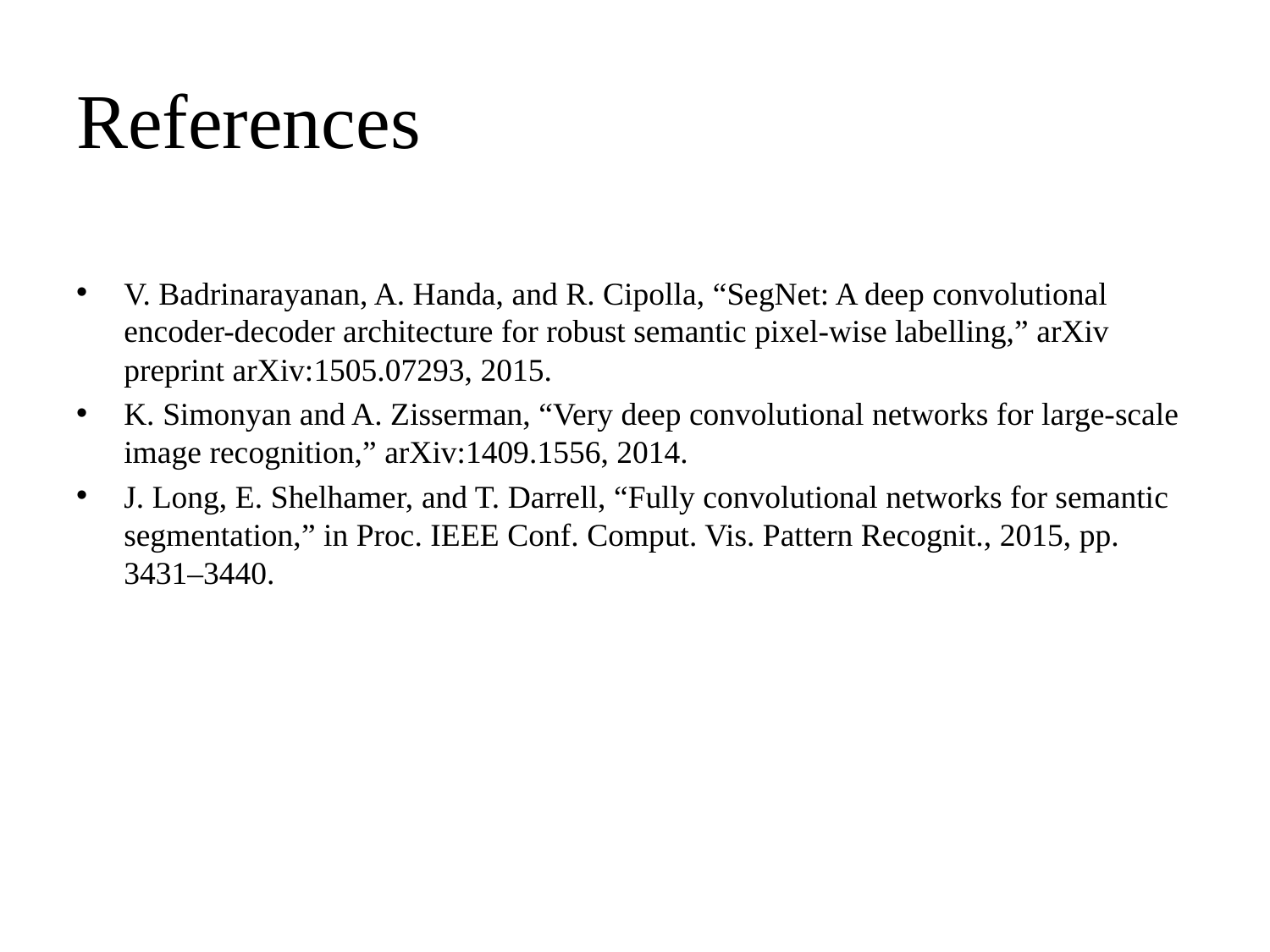

# References

V. Badrinarayanan, A. Handa, and R. Cipolla, “SegNet: A deep convolutional encoder-decoder architecture for robust semantic pixel-wise labelling,” arXiv preprint arXiv:1505.07293, 2015.
K. Simonyan and A. Zisserman, “Very deep convolutional networks for large-scale image recognition,” arXiv:1409.1556, 2014.
J. Long, E. Shelhamer, and T. Darrell, “Fully convolutional networks for semantic segmentation,” in Proc. IEEE Conf. Comput. Vis. Pattern Recognit., 2015, pp. 3431–3440.